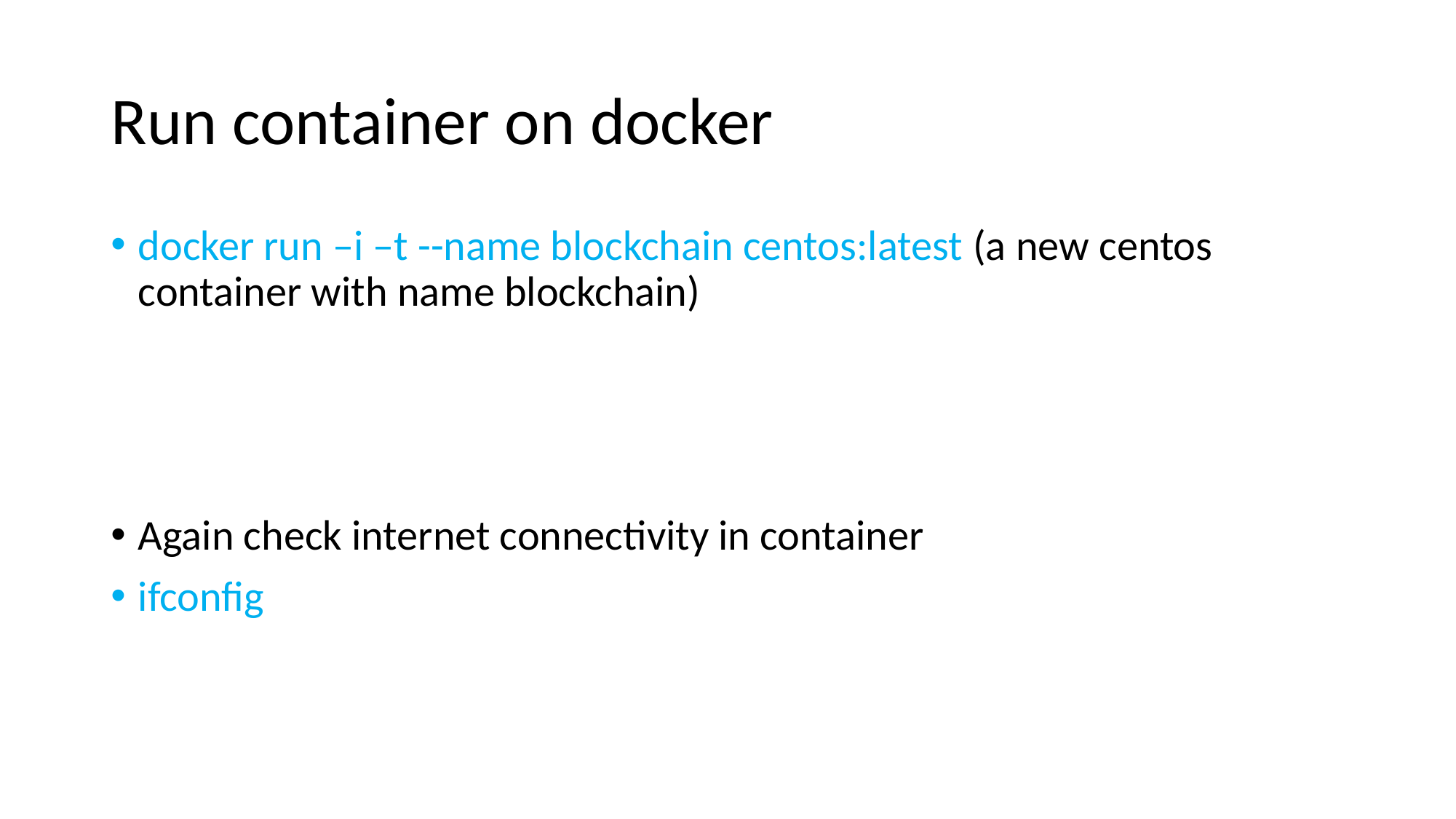

# Run container on docker
docker run –i –t --name blockchain centos:latest (a new centos container with name blockchain)

Again check internet connectivity in container
ifconfig